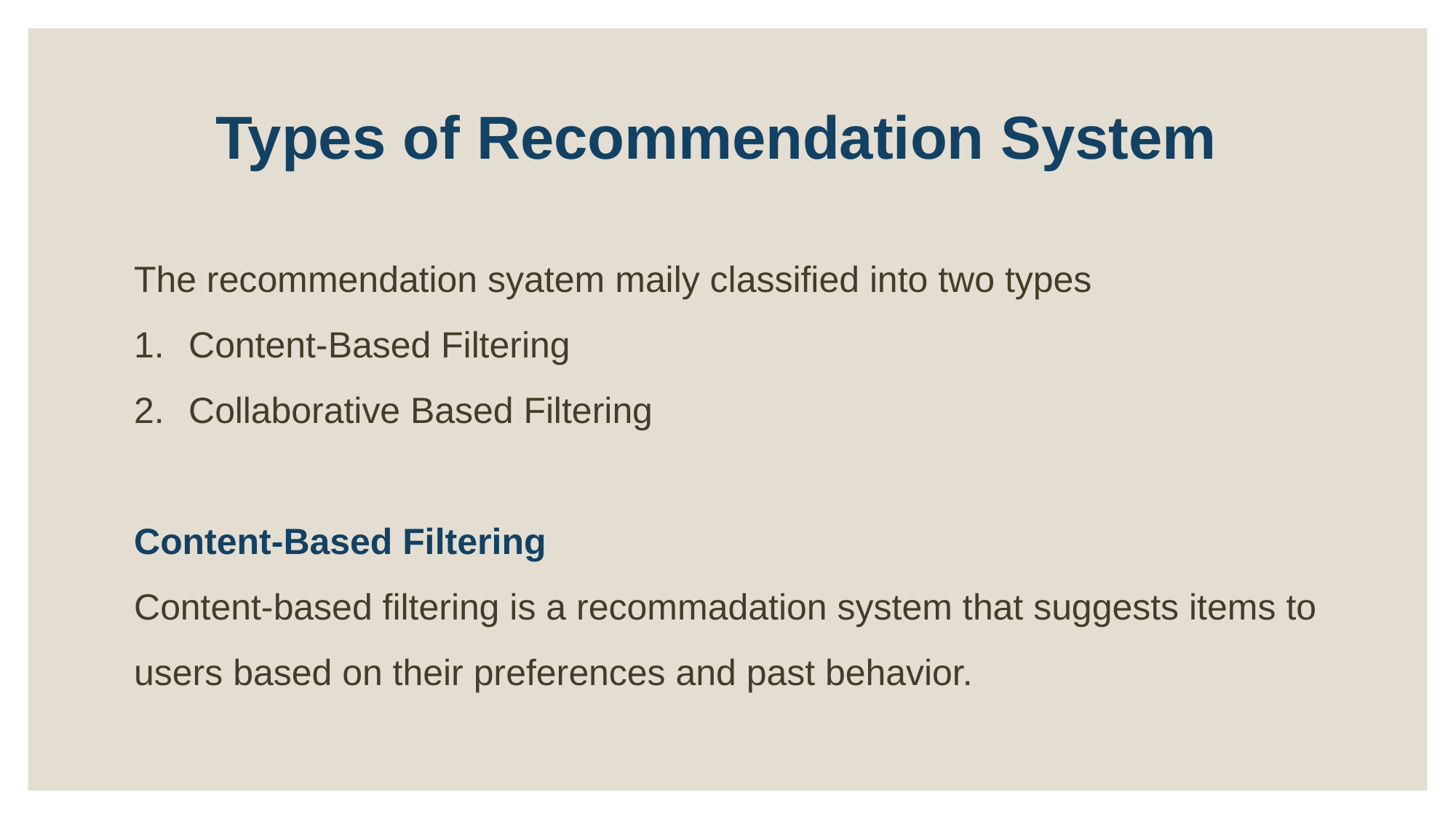

Types of Recommendation System
The recommendation syatem maily classified into two types
Content-Based Filtering
Collaborative Based Filtering

Content-Based Filtering
Content-based filtering is a recommadation system that suggests items to users based on their preferences and past behavior.